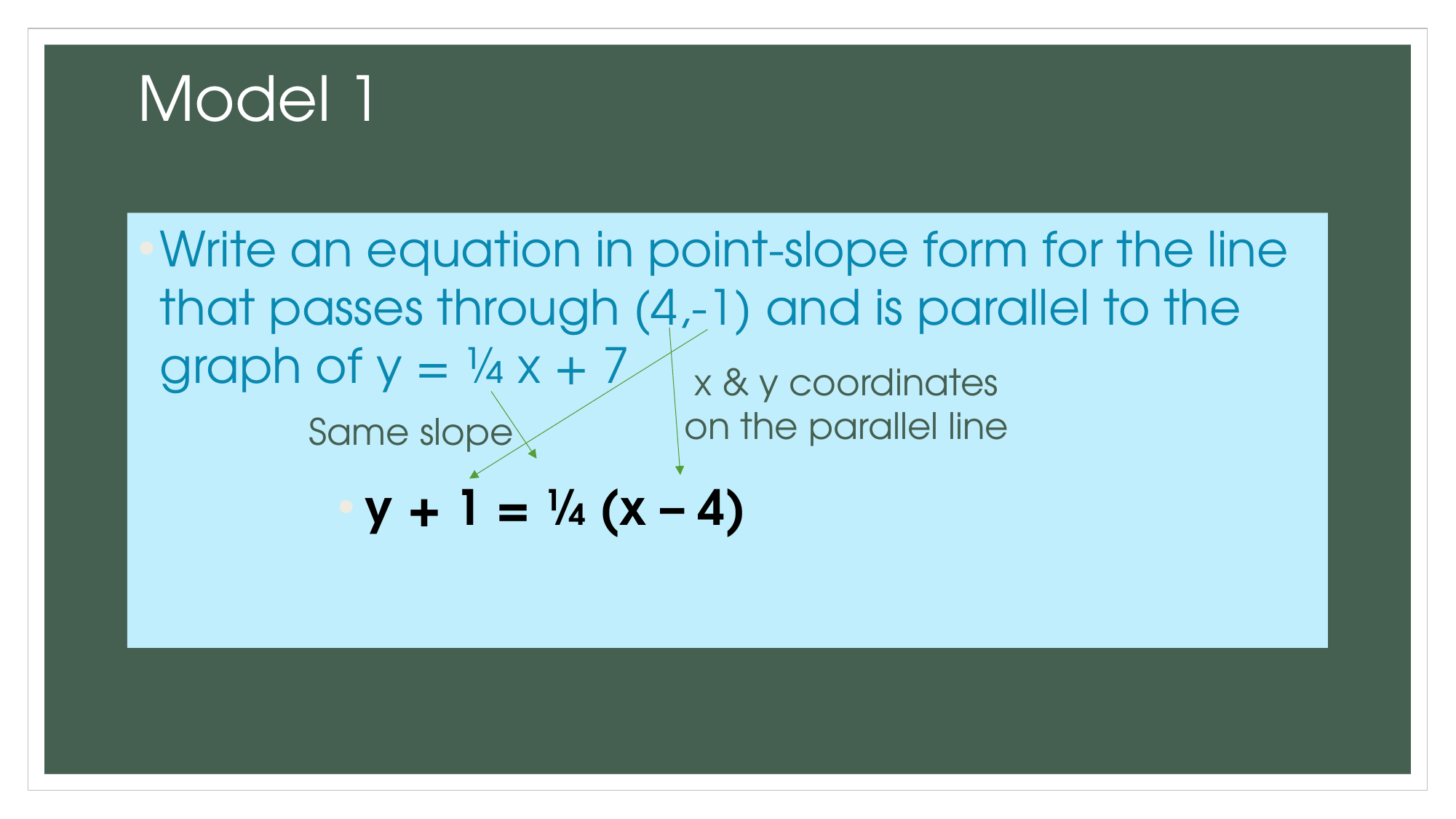

# Model 1
Write an equation in point-slope form for the line that passes through (4,-1) and is parallel to the graph of y = ¼ x + 7

y + 1 = ¼ (x – 4)
x & y coordinates on the parallel line
Same slope